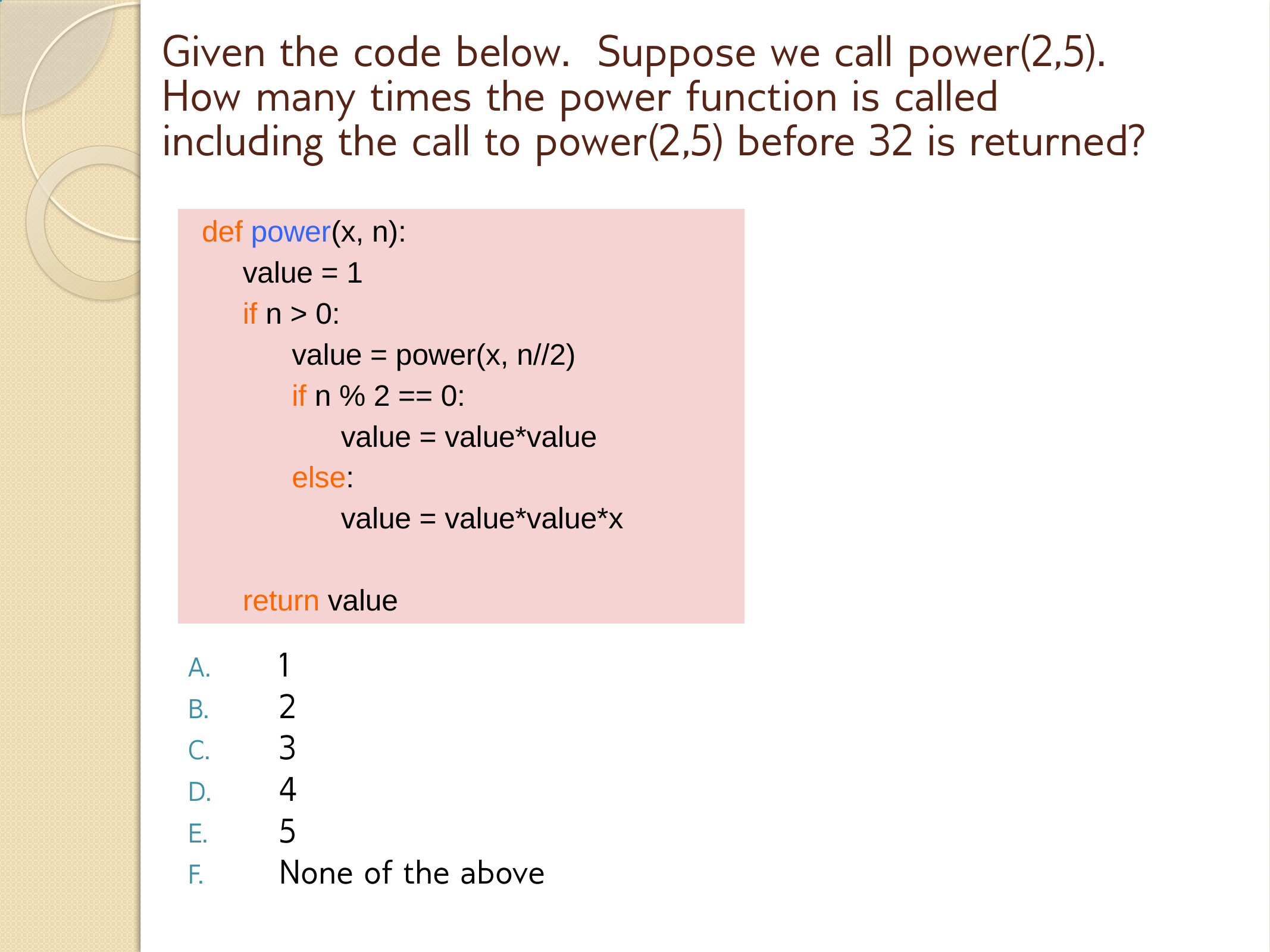

# Given the code below.  Suppose we call power(2,5). How many times the power function is called including the call to power(2,5) before 32 is returned?
def power(x, n):
     value = 1
     if n > 0:
           value = power(x, n//2)
           if n % 2 == 0:
                 value = value*value
           else:
                 value = value*value*x

     return value
1
2
3
4
5
None of the above